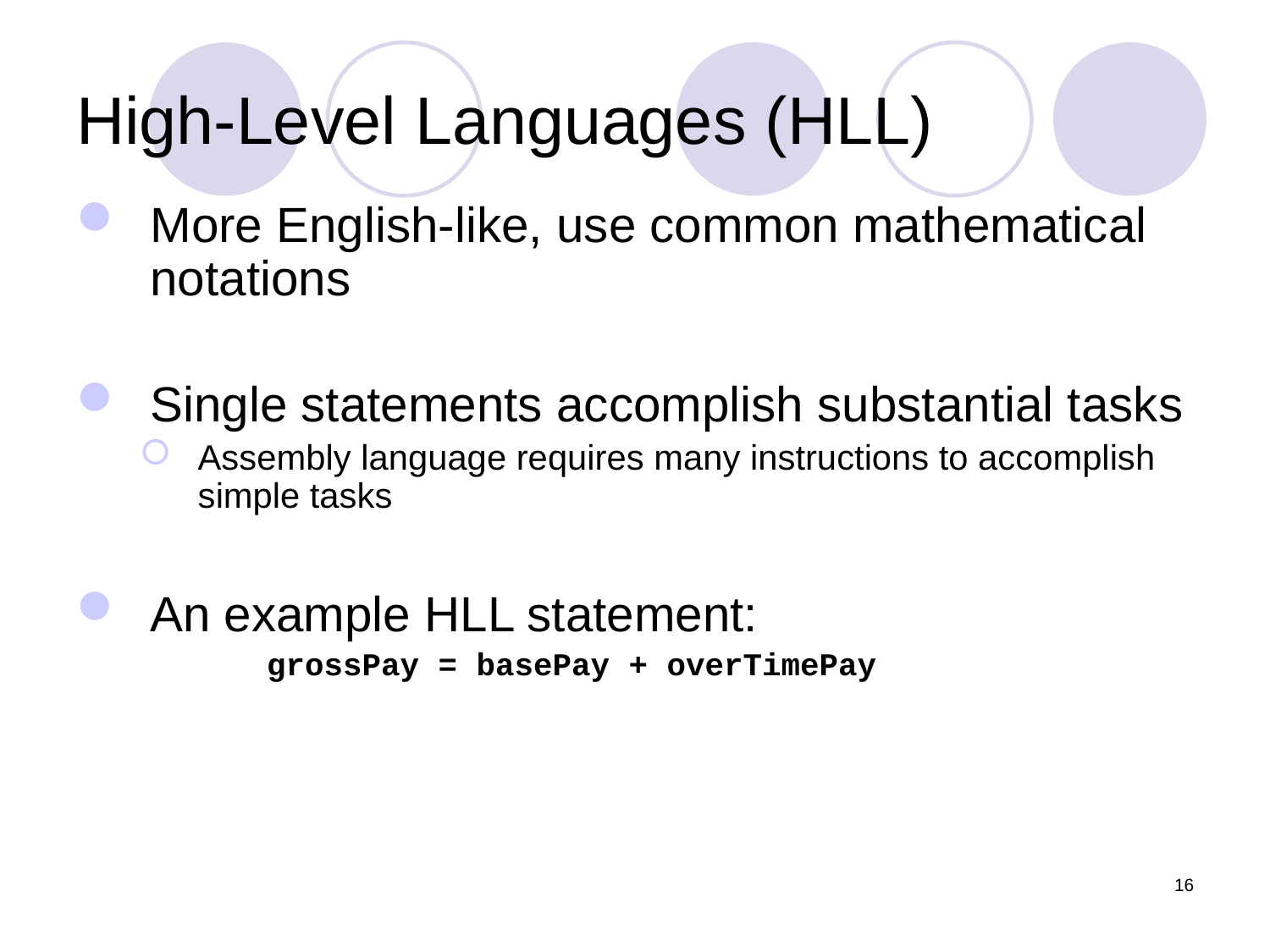

# High-Level Languages (HLL)
More English-like, use common mathematical notations

Single statements accomplish substantial tasks
Assembly language requires many instructions to accomplish simple tasks

An example HLL statement:
grossPay = basePay + overTimePay
16